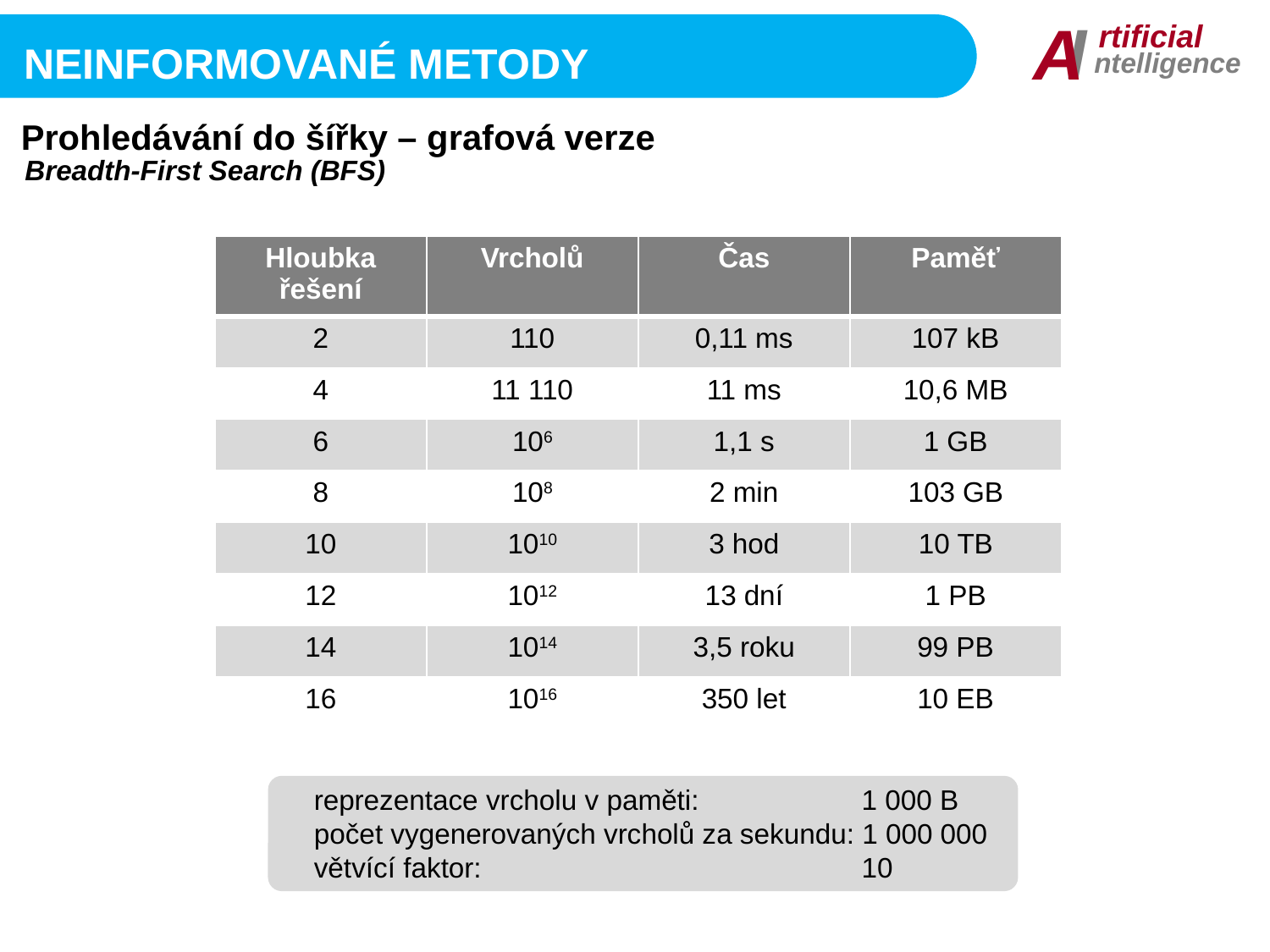

I
A
rtificial
ntelligence

Neinformované metody
Prohledávání do šířky – grafová verze
Breadth-First Search (BFS)
| Hloubka řešení | Vrcholů | Čas | Paměť |
| --- | --- | --- | --- |
| 2 | 110 | 0,11 ms | 107 kB |
| 4 | 11 110 | 11 ms | 10,6 MB |
| 6 | 106 | 1,1 s | 1 GB |
| 8 | 108 | 2 min | 103 GB |
| 10 | 1010 | 3 hod | 10 TB |
| 12 | 1012 | 13 dní | 1 PB |
| 14 | 1014 | 3,5 roku | 99 PB |
| 16 | 1016 | 350 let | 10 EB |

reprezentace vrcholu v paměti: 	1 000 B
počet vygenerovaných vrcholů za sekundu: 1 000 000
větvící faktor:	10